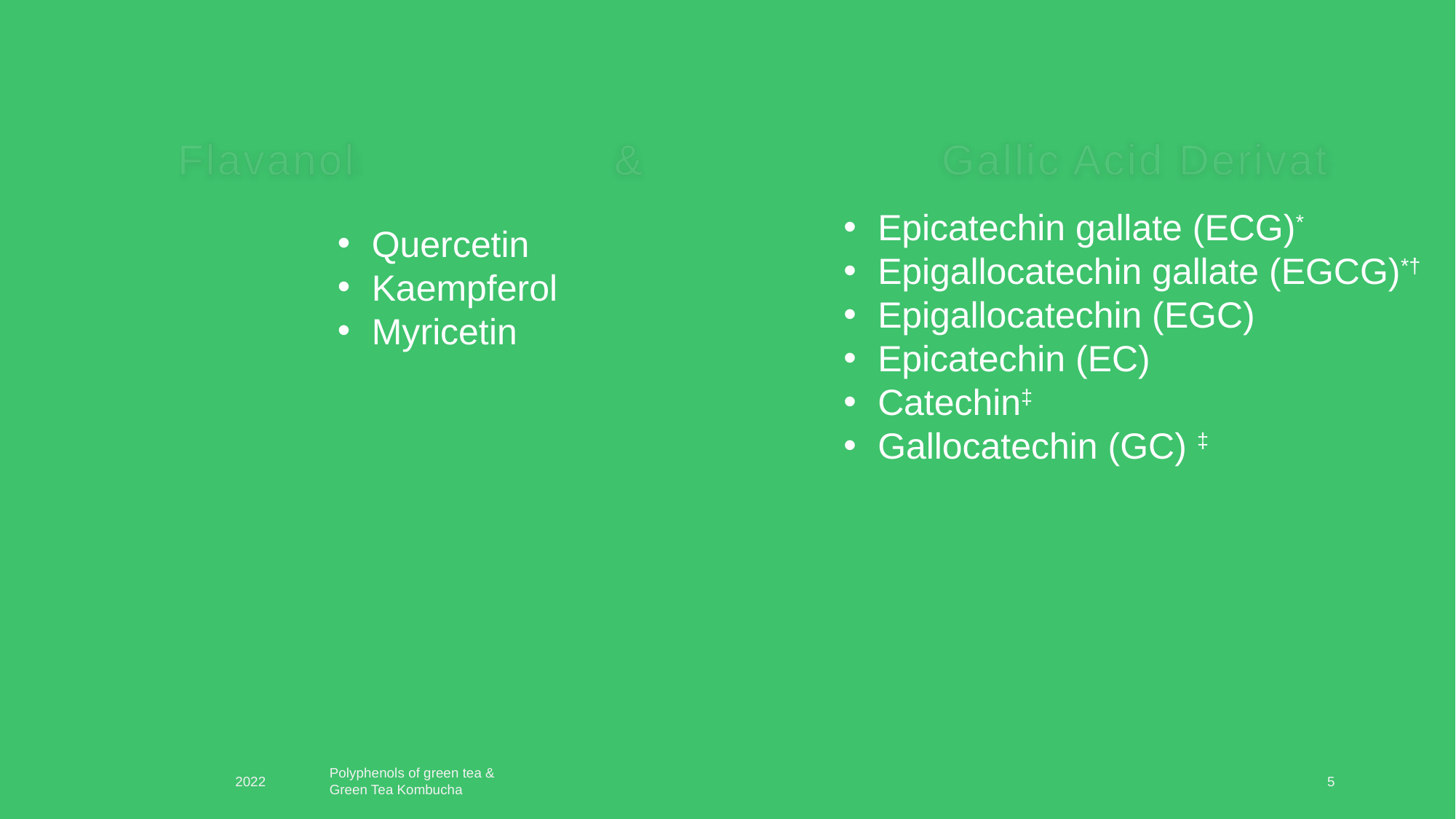

# Flavanols			&			Gallic Acid Derivates
Epicatechin gallate (ECG)*
Epigallocatechin gallate (EGCG)*†
Epigallocatechin (EGC)
Epicatechin (EC)
Catechin‡
Gallocatechin (GC) ‡

Quercetin
Kaempferol
Myricetin
5
Polyphenols of green tea &
Green Tea Kombucha
2022